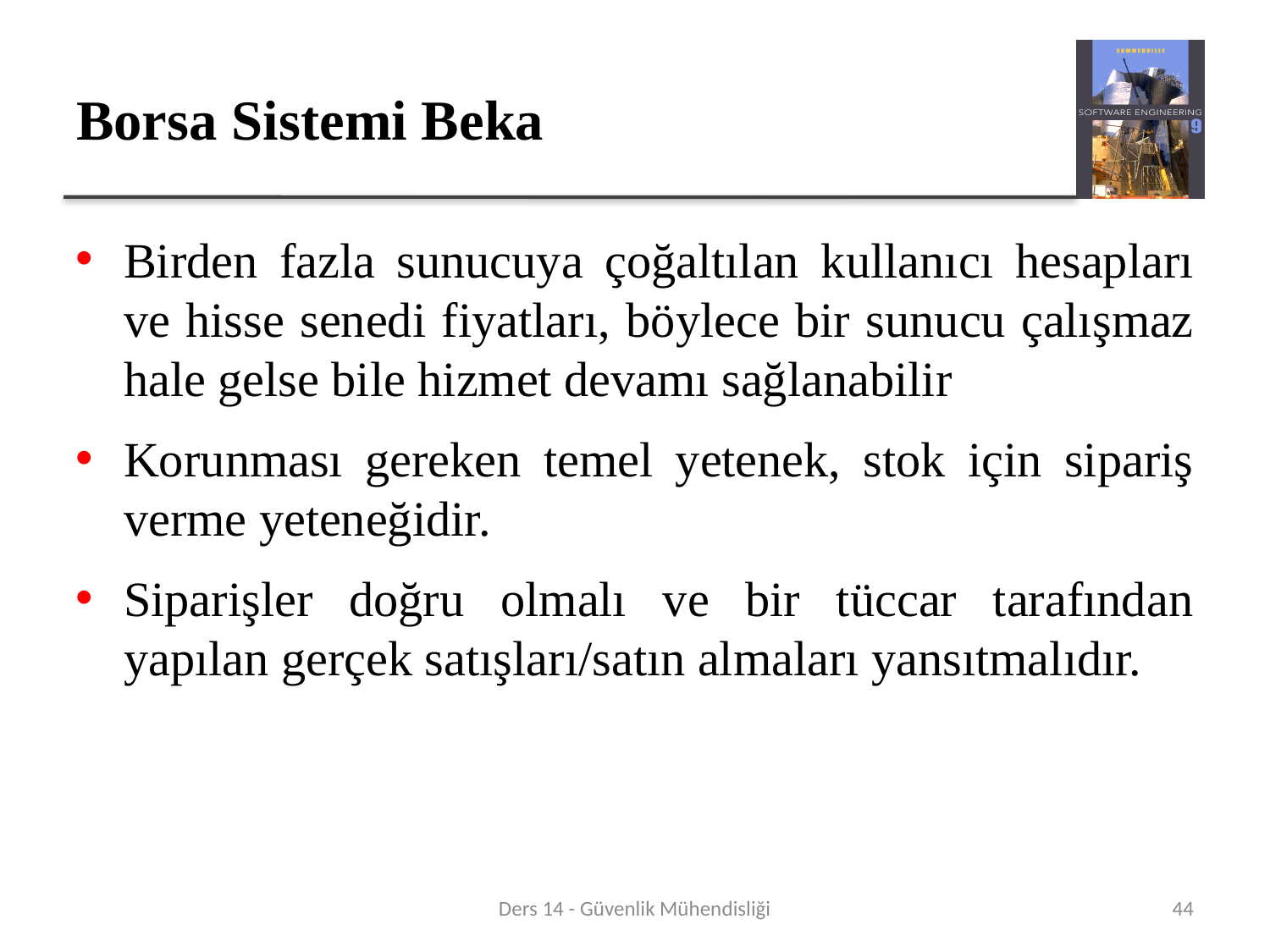

# Borsa Sistemi Beka
Birden fazla sunucuya çoğaltılan kullanıcı hesapları ve hisse senedi fiyatları, böylece bir sunucu çalışmaz hale gelse bile hizmet devamı sağlanabilir
Korunması gereken temel yetenek, stok için sipariş verme yeteneğidir.
Siparişler doğru olmalı ve bir tüccar tarafından yapılan gerçek satışları/satın almaları yansıtmalıdır.
Ders 14 - Güvenlik Mühendisliği
44